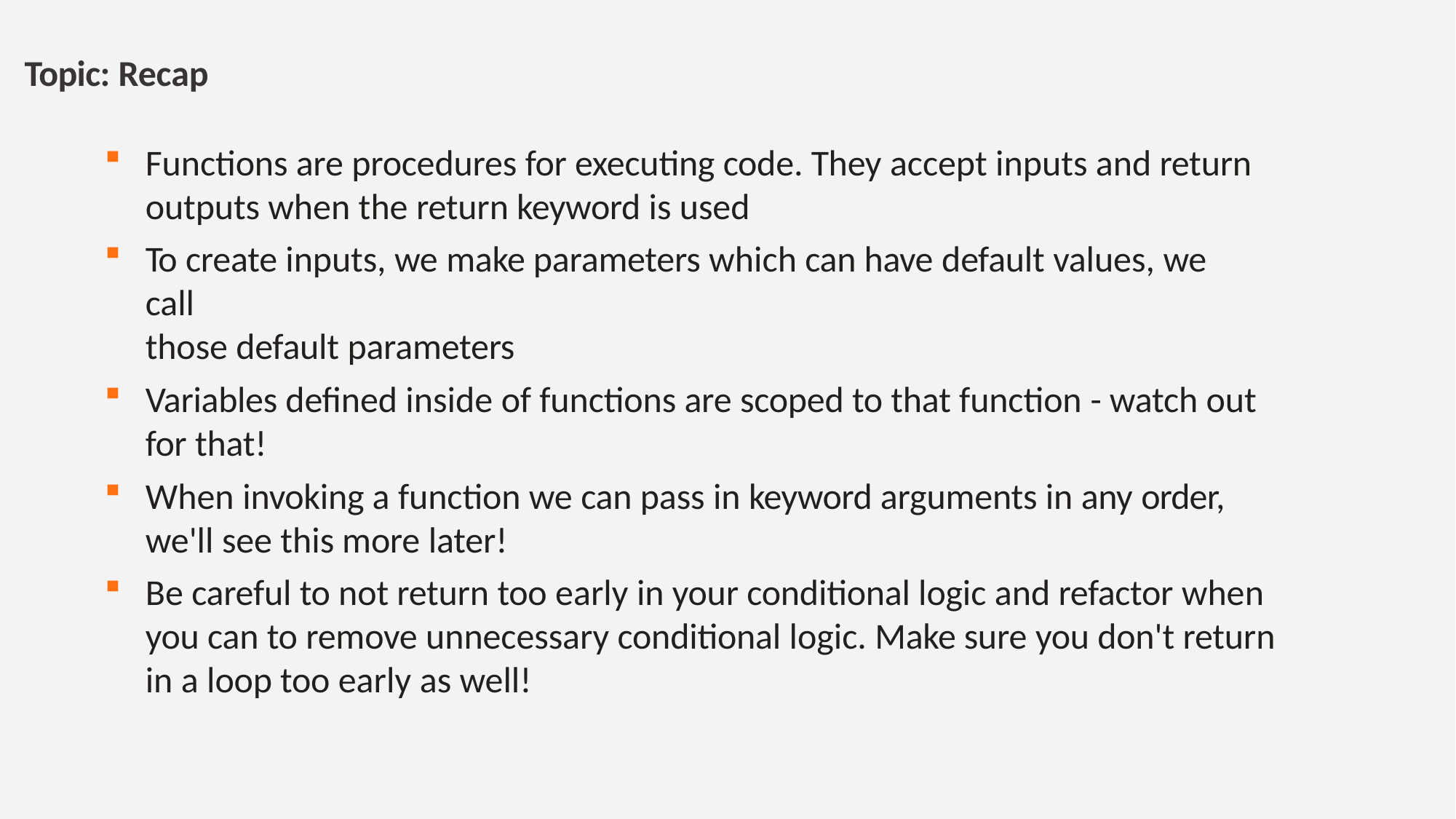

# Topic: Recap
Functions are procedures for executing code. They accept inputs and return  outputs when the return keyword is used
To create inputs, we make parameters which can have default values, we call
those default parameters
Variables defined inside of functions are scoped to that function - watch out  for that!
When invoking a function we can pass in keyword arguments in any order,
we'll see this more later!
Be careful to not return too early in your conditional logic and refactor when  you can to remove unnecessary conditional logic. Make sure you don't return  in a loop too early as well!